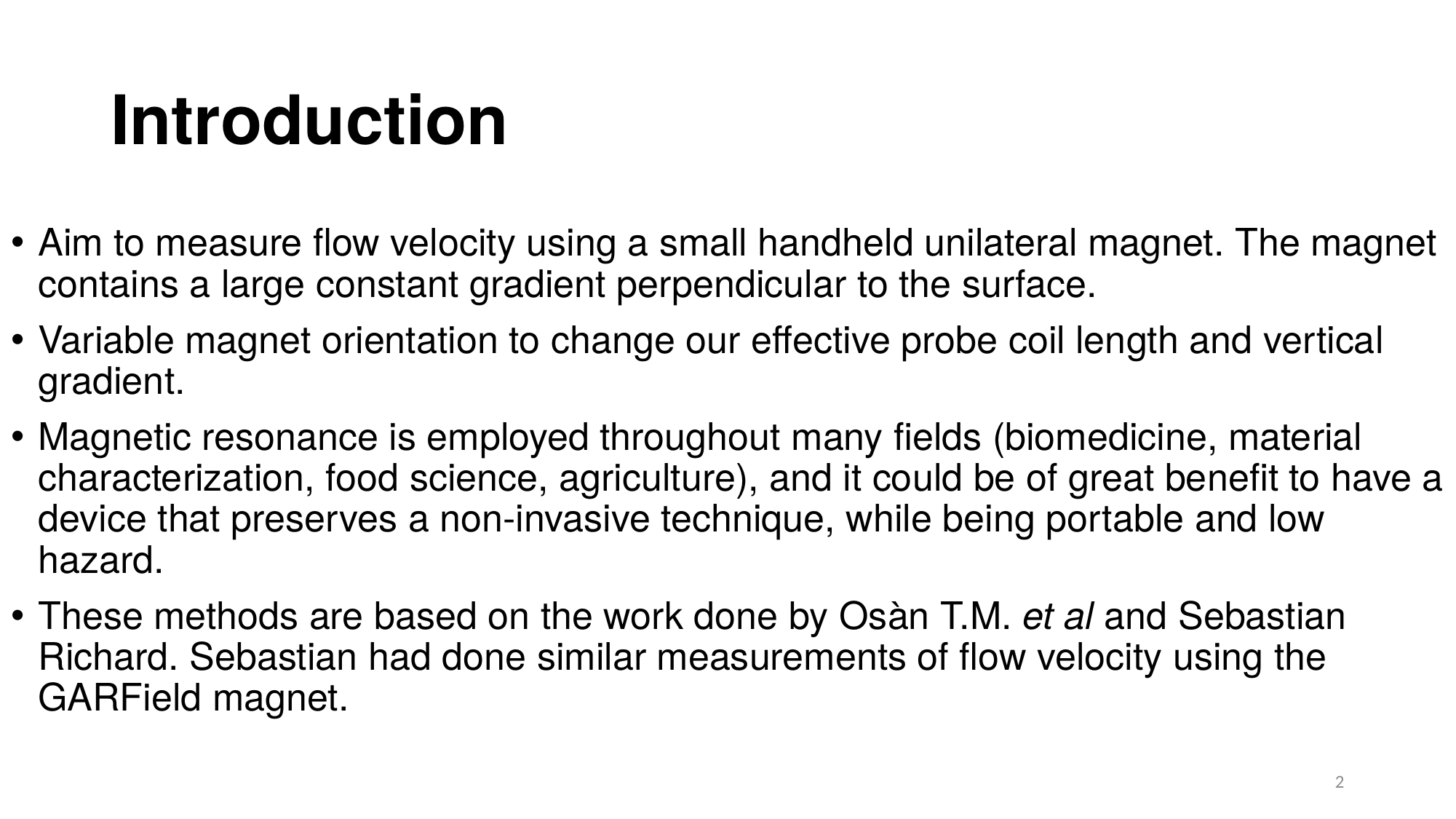

# Introduction
Aim to measure flow velocity using a small handheld unilateral magnet. The magnet contains a large constant gradient perpendicular to the surface.
Variable magnet orientation to change our effective probe coil length and vertical gradient.
Magnetic resonance is employed throughout many fields (biomedicine, material characterization, food science, agriculture), and it could be of great benefit to have a device that preserves a non-invasive technique, while being portable and low hazard.
These methods are based on the work done by Osàn T.M. et al and Sebastian Richard. Sebastian had done similar measurements of flow velocity using the GARField magnet.
2